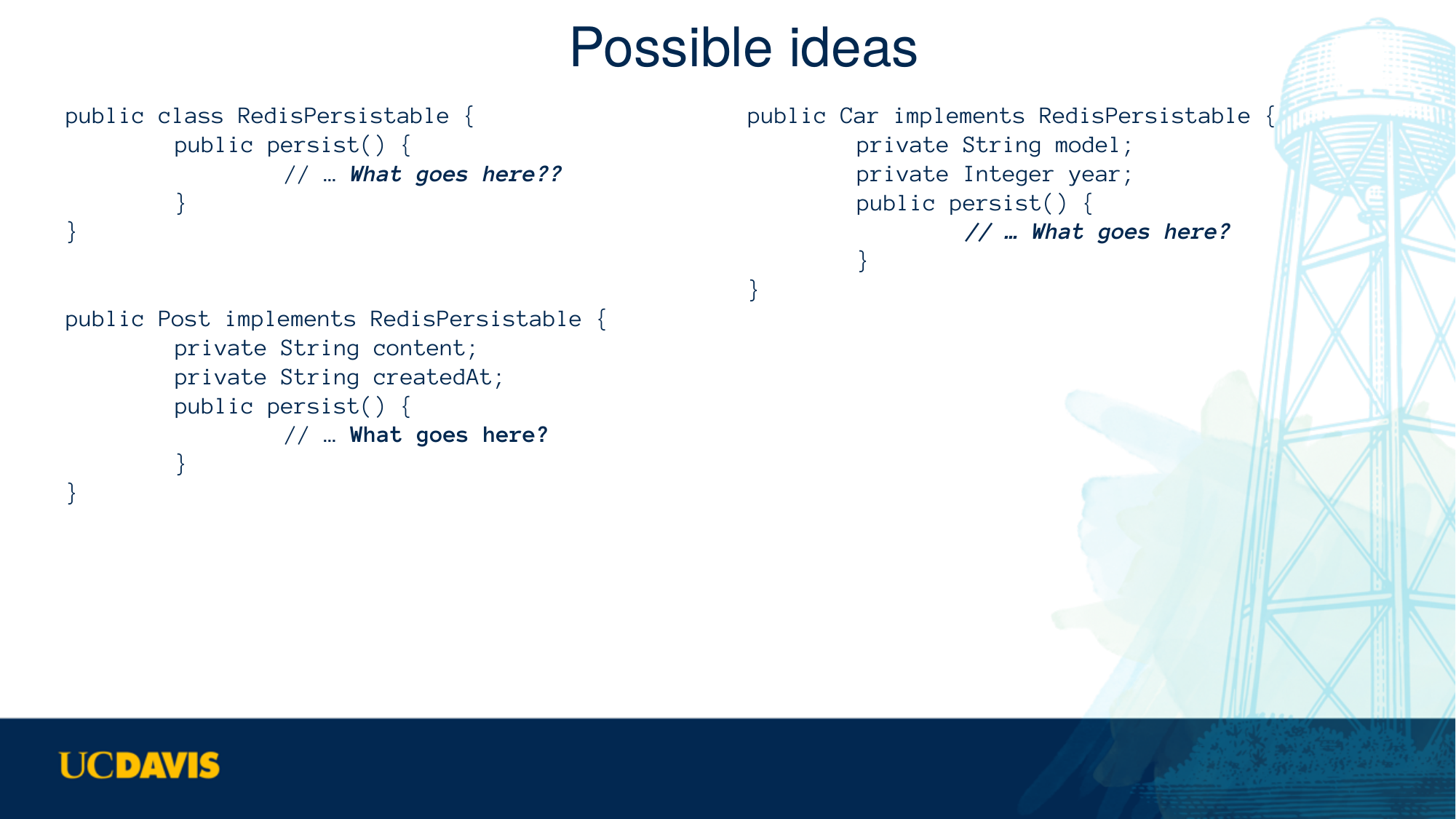

# Possible ideas
public class RedisPersistable {
	public persist() {
		// … What goes here??
	}
}
public Post implements RedisPersistable {
	private String content;
 	private String createdAt;
	public persist() {
		// … What goes here?
	}
}

public Car implements RedisPersistable {
	private String model;
 	private Integer year;
	public persist() {
		// … What goes here?
	}
}